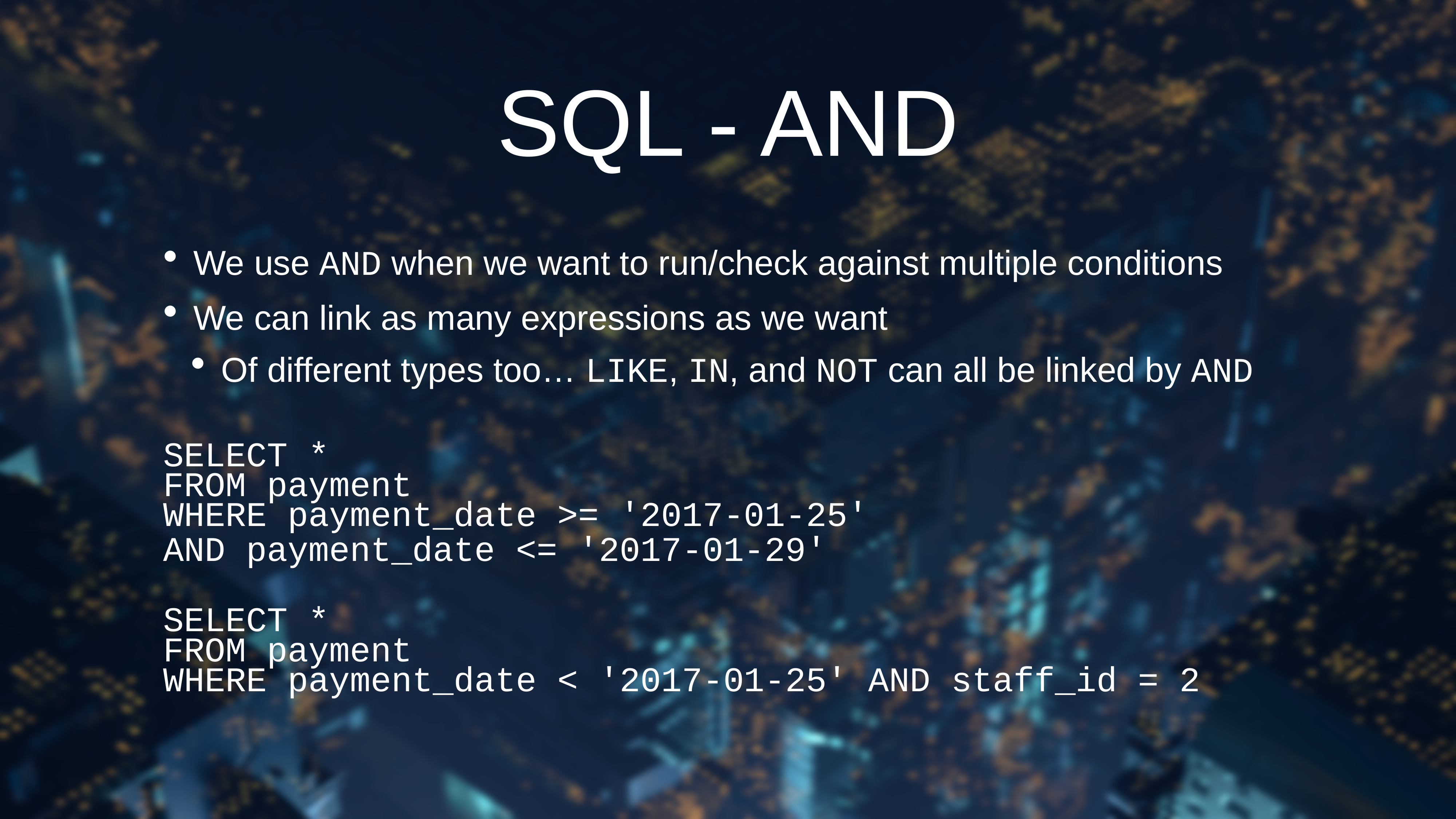

# SQL - AND
We use AND when we want to run/check against multiple conditions
We can link as many expressions as we want
Of different types too… LIKE, IN, and NOT can all be linked by AND

SELECT *
FROM payment
WHERE payment_date >= '2017-01-25'
AND payment_date <= '2017-01-29'

SELECT *
FROM payment
WHERE payment_date < '2017-01-25' AND staff_id = 2